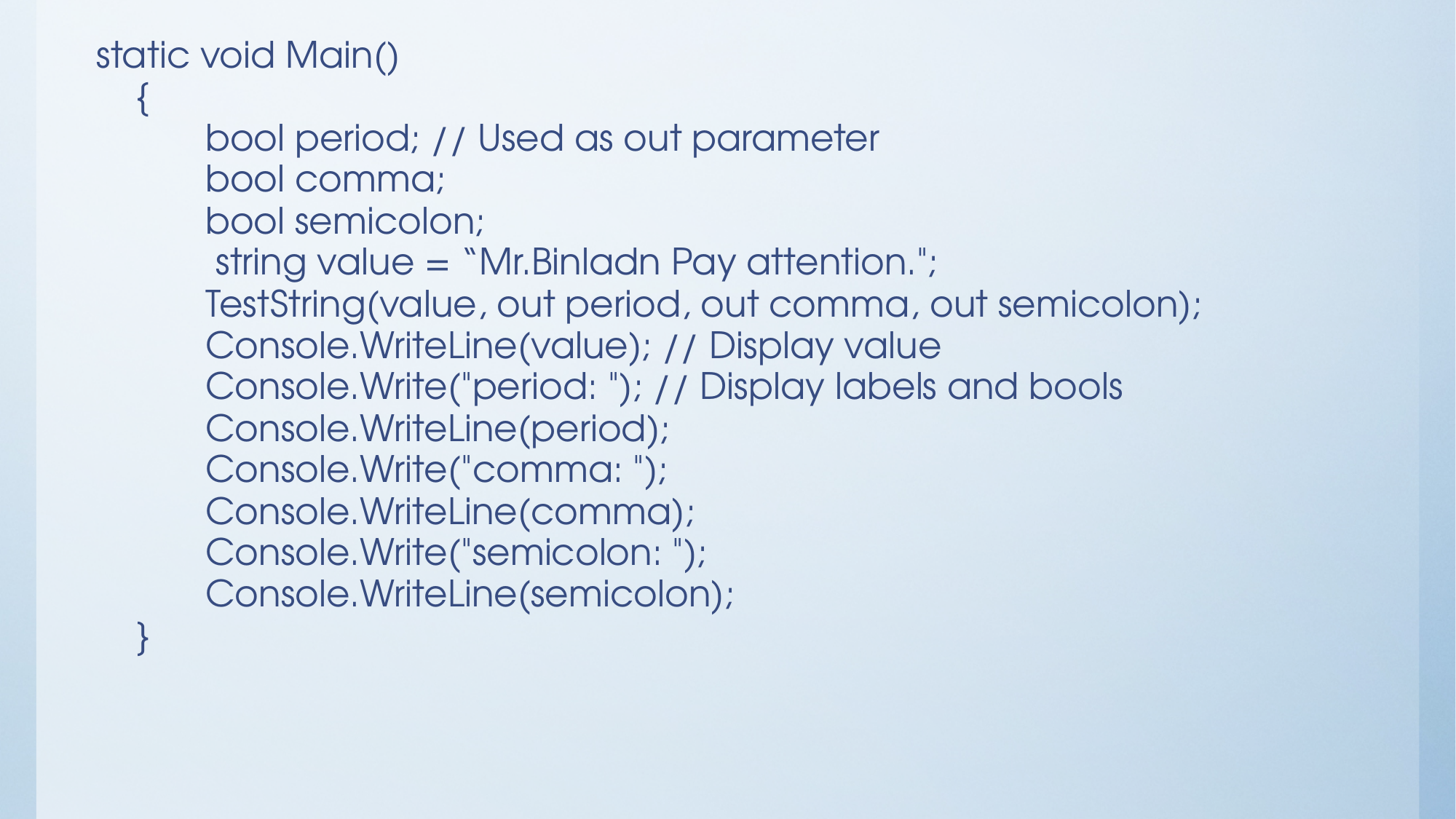

static void Main()
    {
	bool period; // Used as out parameter
	bool comma;
	bool semicolon;
	 string value = “Mr.Binladn Pay attention.";
	TestString(value, out period, out comma, out semicolon);
	Console.WriteLine(value); // Display value
	Console.Write("period: "); // Display labels and bools
	Console.WriteLine(period);
	Console.Write("comma: ");
	Console.WriteLine(comma);
	Console.Write("semicolon: ");
	Console.WriteLine(semicolon);
    }